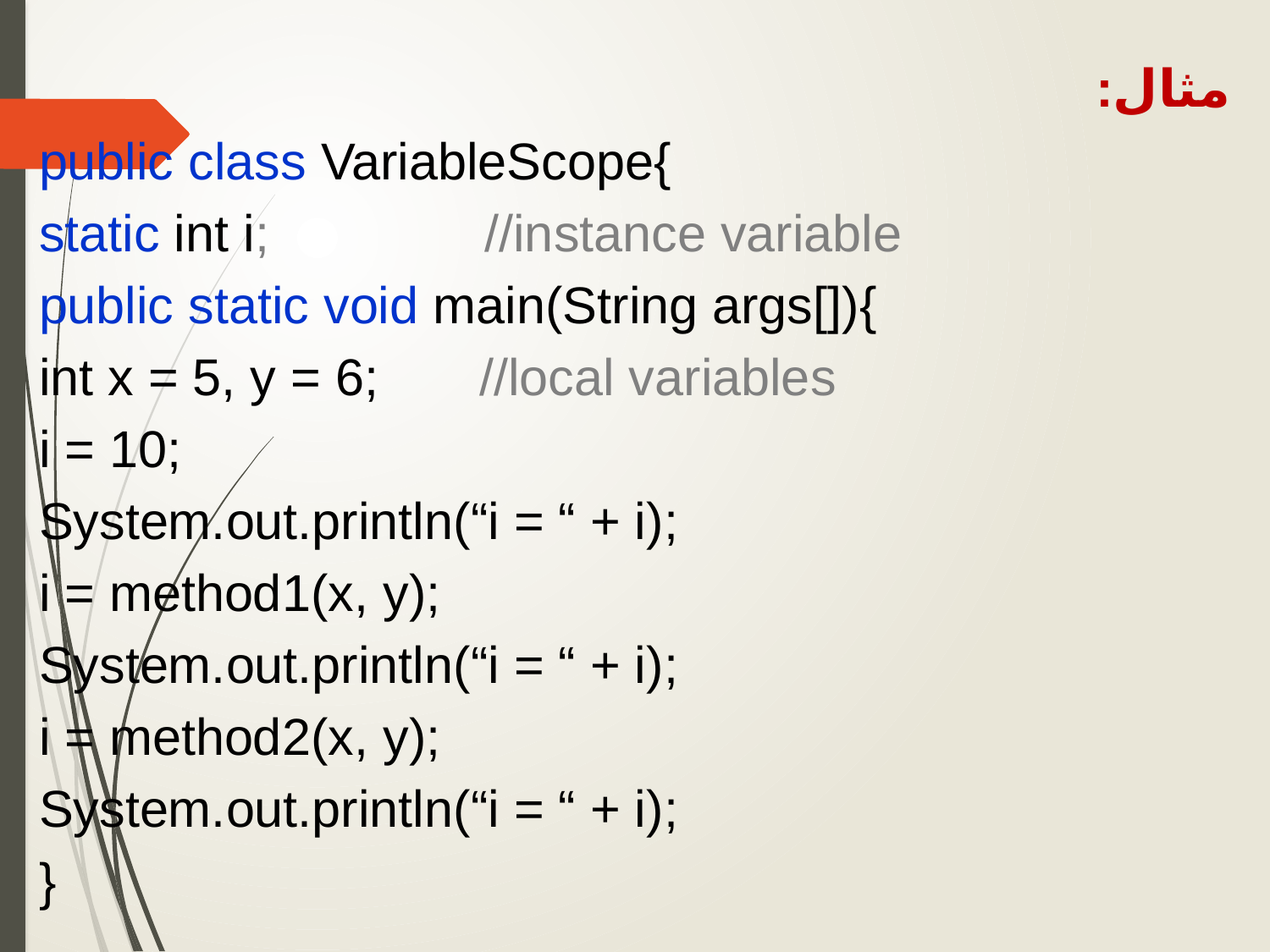

مثال:
public class VariableScope{
static int i;               //instance variable
public static void main(String args[]){
int x = 5, y = 6;       //local variables
i = 10;
System.out.println(“i = “ + i);
i = method1(x, y);
System.out.println(“i = “ + i);
i = method2(x, y);
System.out.println(“i = “ + i);
}